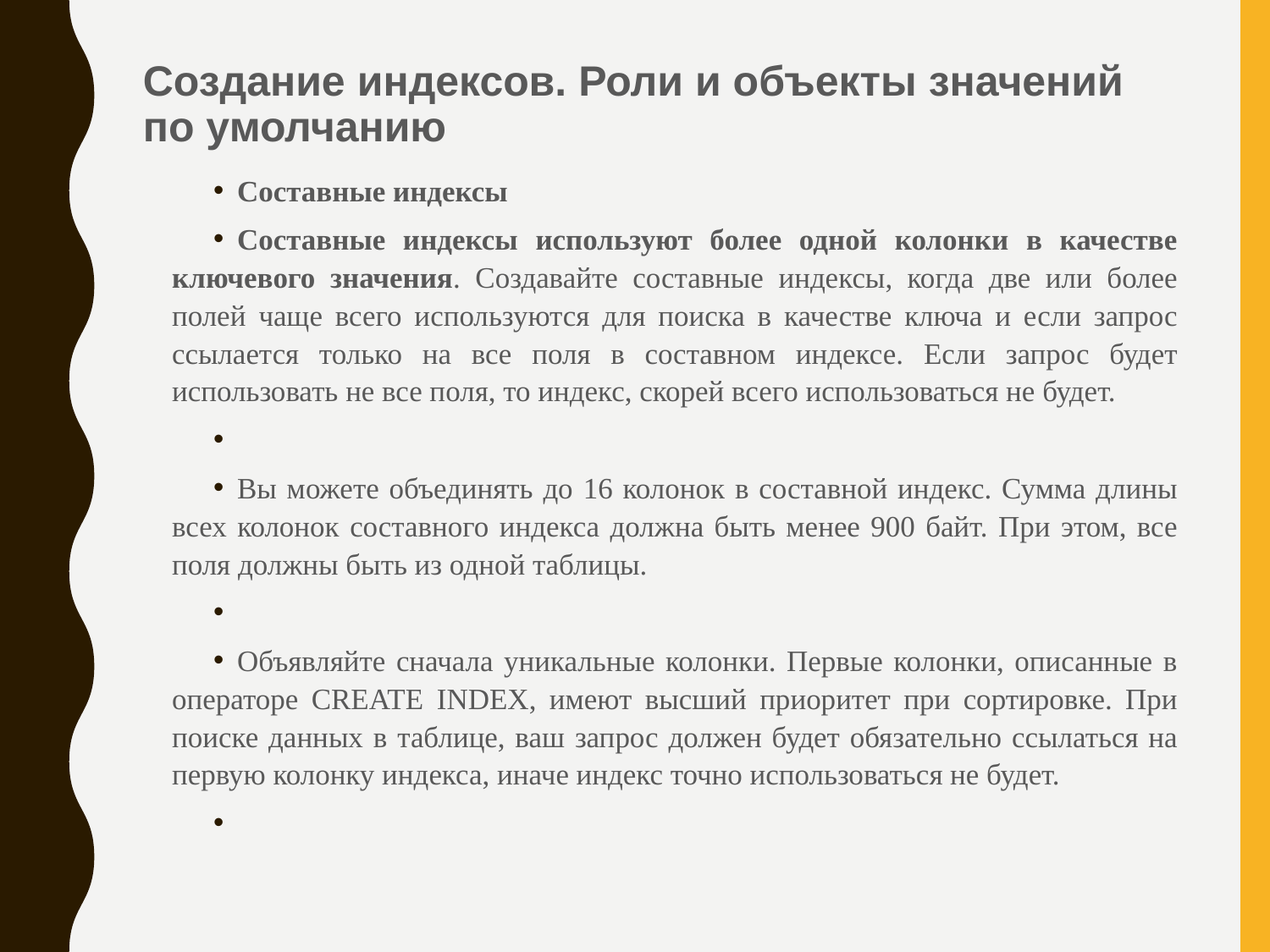

# Создание индексов. Роли и объекты значений по умолчанию
Составные индексы
Составные индексы используют более одной колонки в качестве ключевого значения. Создавайте составные индексы, когда две или более полей чаще всего используются для поиска в качестве ключа и если запрос ссылается только на все поля в составном индексе. Если запрос будет использовать не все поля, то индекс, скорей всего использоваться не будет.

Вы можете объединять до 16 колонок в составной индекс. Сумма длины всех колонок составного индекса должна быть менее 900 байт. При этом, все поля должны быть из одной таблицы.

Объявляйте сначала уникальные колонки. Первые колонки, описанные в операторе CREATE INDEX, имеют высший приоритет при сортировке. При поиске данных в таблице, ваш запрос должен будет обязательно ссылаться на первую колонку индекса, иначе индекс точно использоваться не будет.